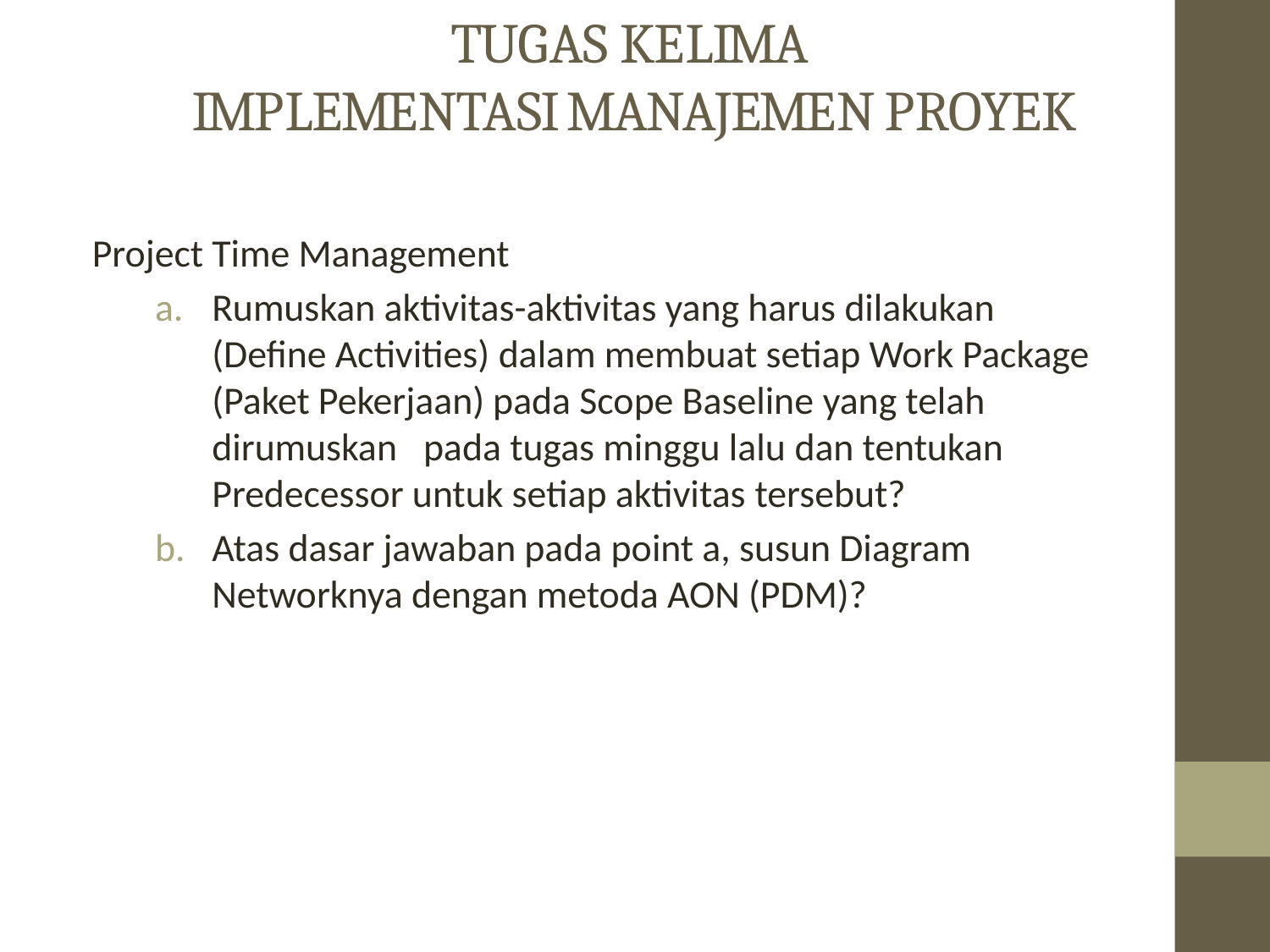

# TUGAS KELIMA IMPLEMENTASI MANAJEMEN PROYEK
Project Time Management
Rumuskan aktivitas-aktivitas yang harus dilakukan (Define Activities) dalam membuat setiap Work Package (Paket Pekerjaan) pada Scope Baseline yang telah dirumuskan   pada tugas minggu lalu dan tentukan Predecessor untuk setiap aktivitas tersebut?
Atas dasar jawaban pada point a, susun Diagram Networknya dengan metoda AON (PDM)?